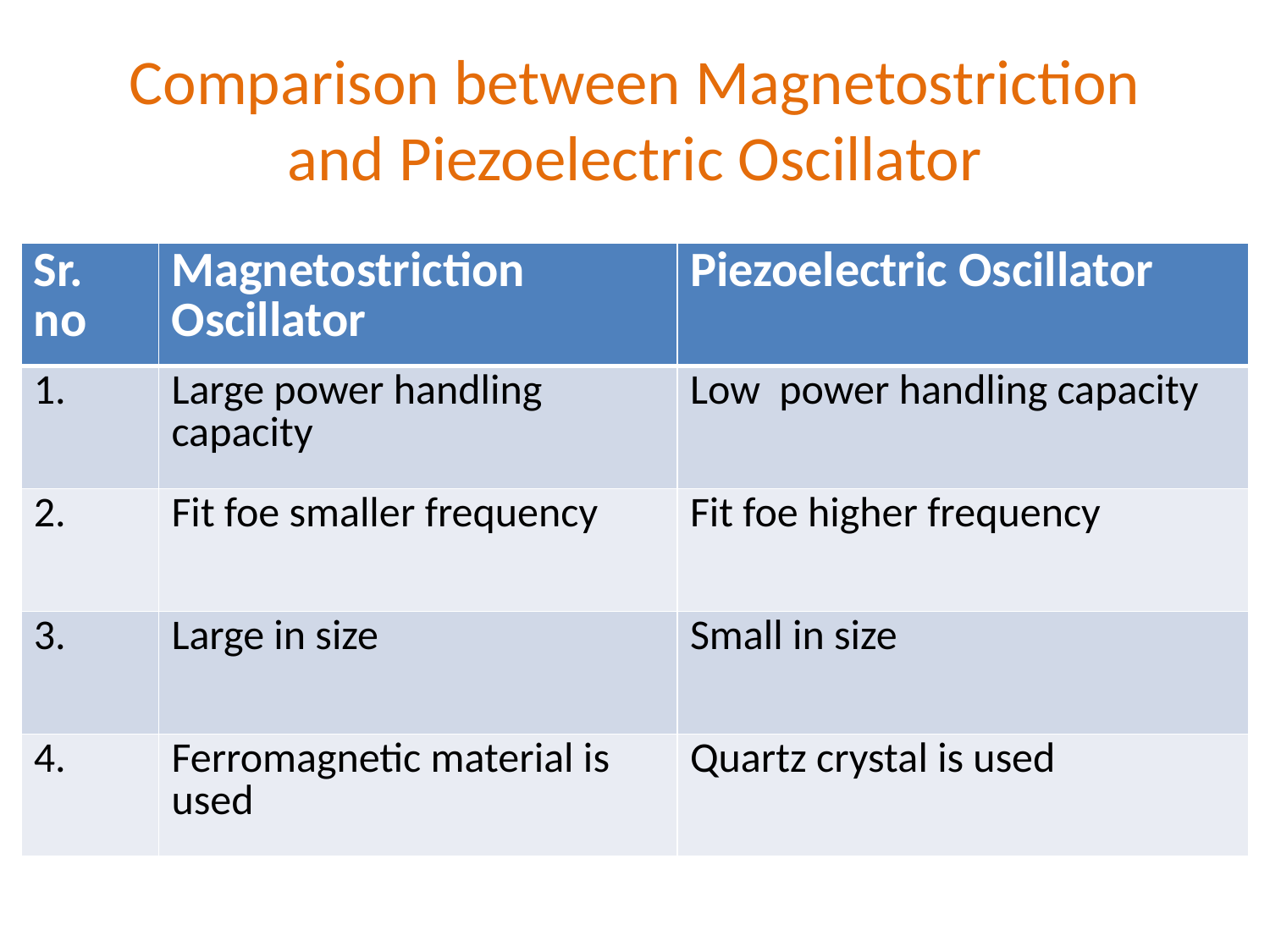

# Comparison between Magnetostriction and Piezoelectric Oscillator
| Sr. no | Magnetostriction Oscillator | Piezoelectric Oscillator |
| --- | --- | --- |
| 1. | Large power handling capacity | Low power handling capacity |
| 2. | Fit foe smaller frequency | Fit foe higher frequency |
| 3. | Large in size | Small in size |
| 4. | Ferromagnetic material is used | Quartz crystal is used |